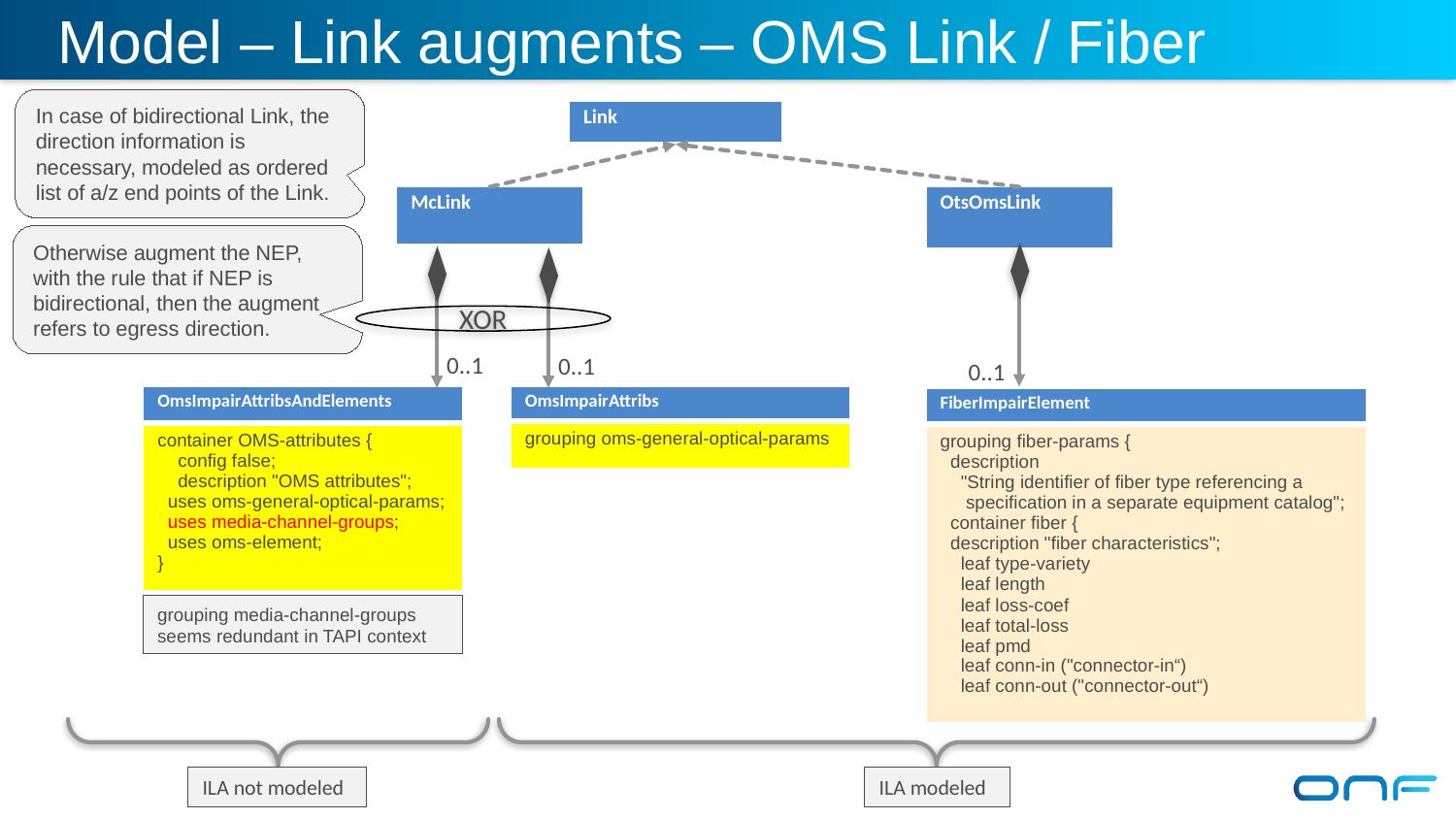

# Model – Link augments – OMS Link / Fiber Element
In case of bidirectional Link, the direction information is necessary, modeled as ordered list of a/z end points of the Link.
| Link |
| --- |
| McLink |
| --- |
| OtsOmsLink |
| --- |
Otherwise augment the NEP, with the rule that if NEP is bidirectional, then the augment refers to egress direction.

XOR
0..1
0..1
0..1
| OmsImpairAttribsAndElements |
| --- |
| container OMS-attributes { config false; description "OMS attributes"; uses oms-general-optical-params; uses media-channel-groups; uses oms-element; } |
| OmsImpairAttribs |
| --- |
| grouping oms-general-optical-params |
| FiberImpairElement |
| --- |
| grouping fiber-params { description "String identifier of fiber type referencing a specification in a separate equipment catalog"; container fiber { description "fiber characteristics"; leaf type-variety leaf length leaf loss-coef leaf total-loss leaf pmd leaf conn-in ("connector-in“) leaf conn-out ("connector-out“) |

grouping media-channel-groups seems redundant in TAPI context
ILA not modeled
ILA modeled